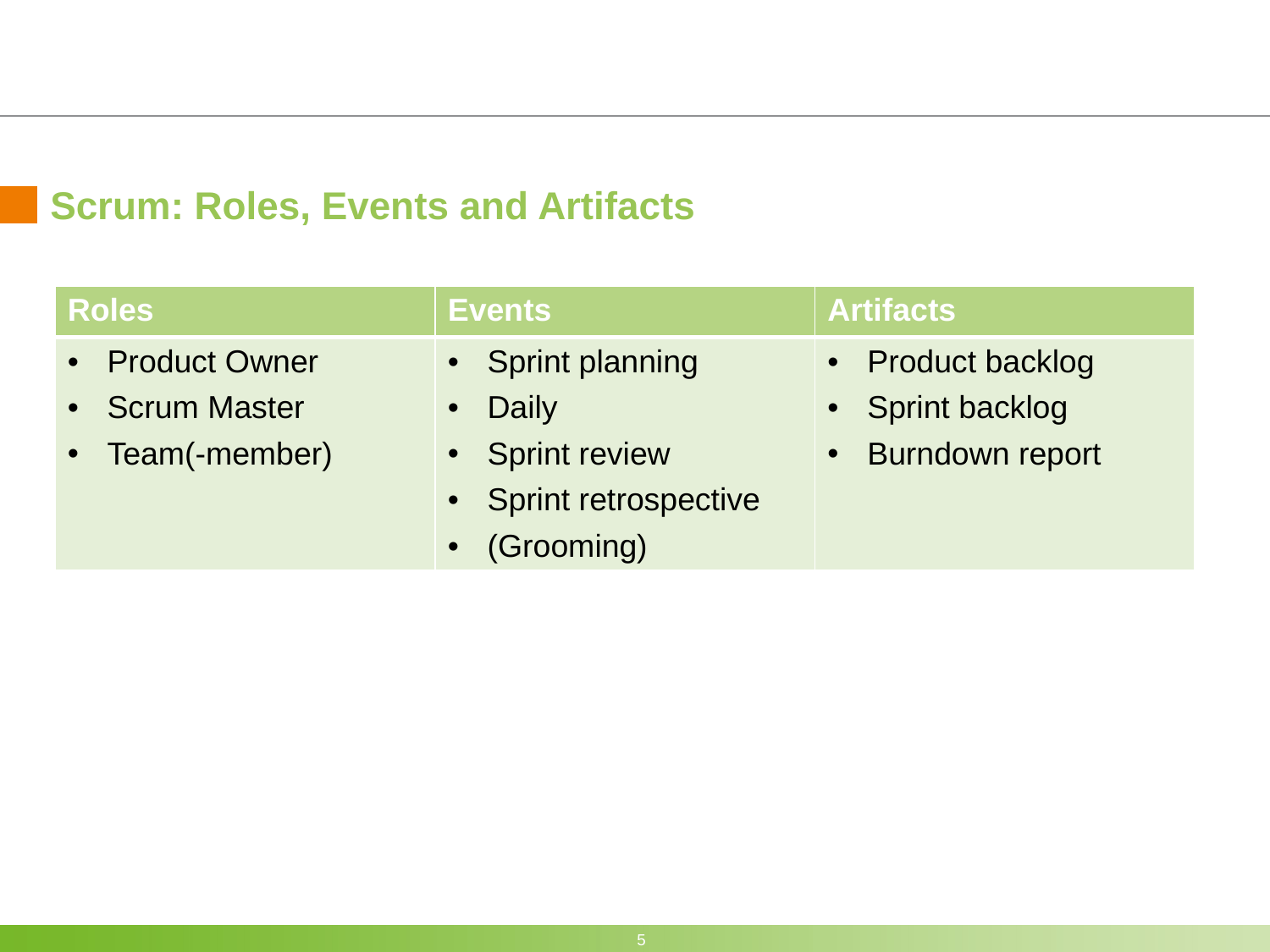

# Scrum: Roles, Events and Artifacts
| Roles | Events | Artifacts |
| --- | --- | --- |
| Product Owner Scrum Master Team(-member) | Sprint planning Daily Sprint review Sprint retrospective (Grooming) | Product backlog Sprint backlog Burndown report |
5